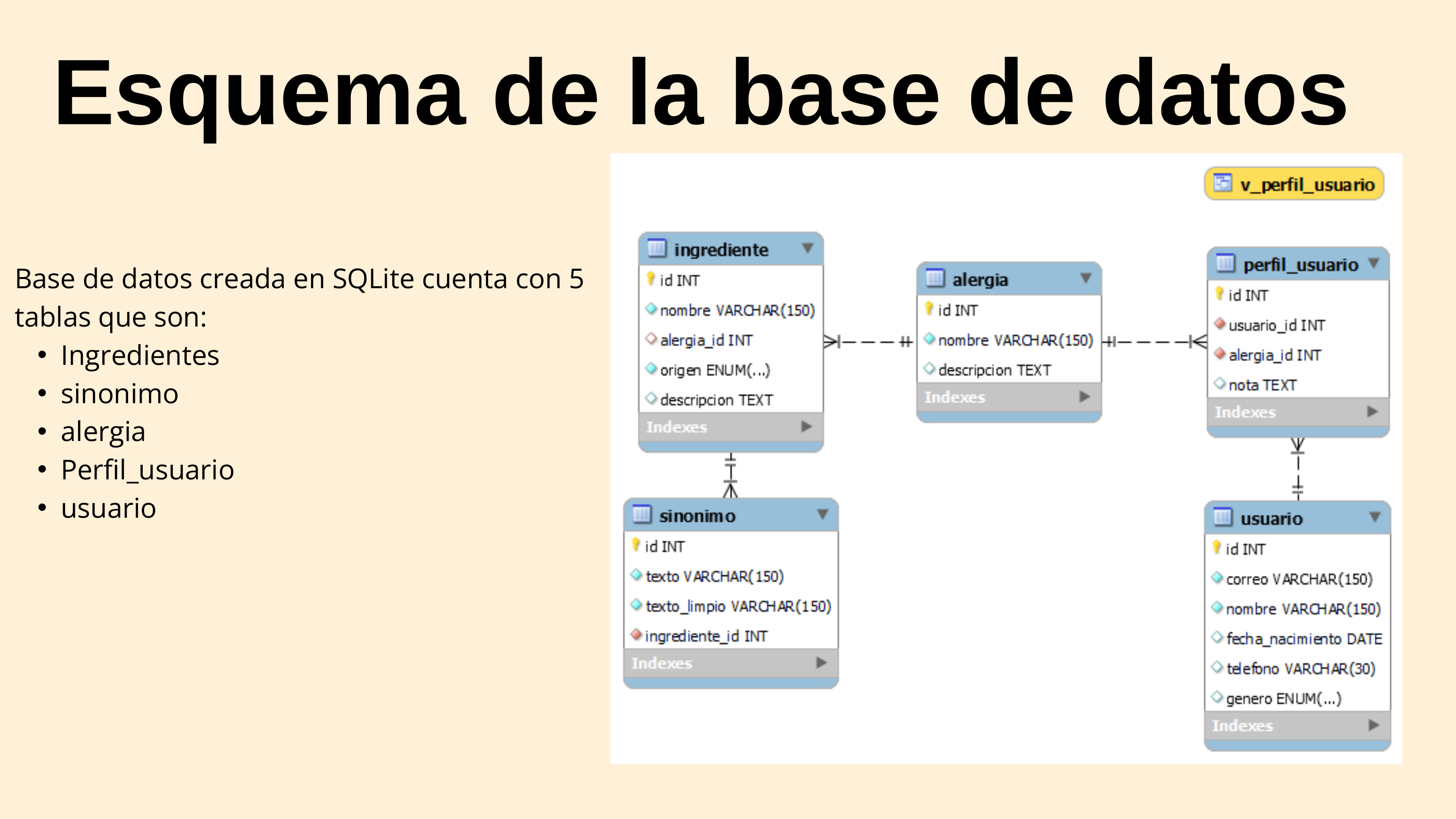

Esquema de la base de datos

Base de datos creada en SQLite cuenta con 5 tablas que son:
Ingredientes
sinonimo
alergia
Perfil_usuario
usuario